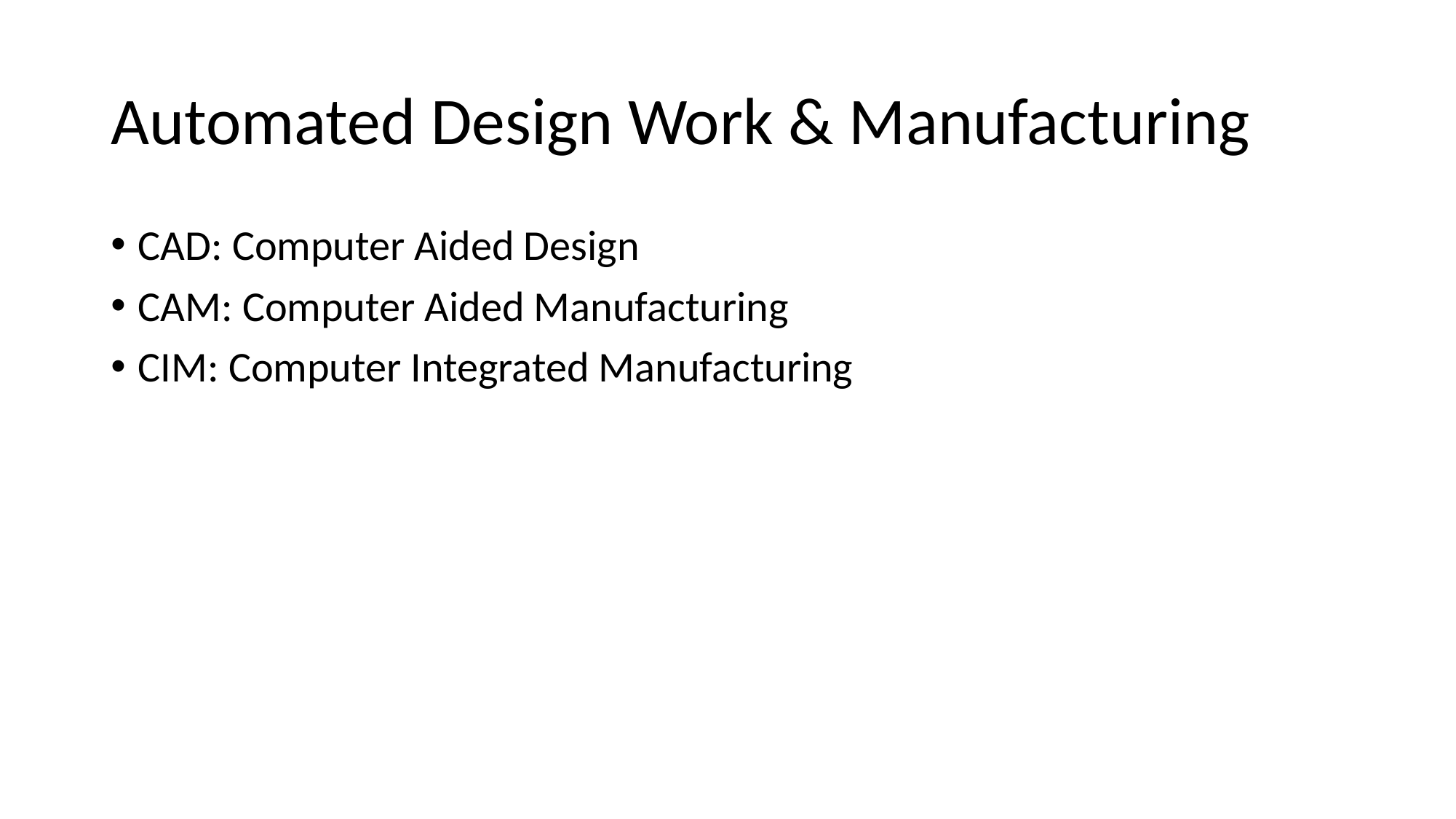

# Automated Design Work & Manufacturing
CAD: Computer Aided Design
CAM: Computer Aided Manufacturing
CIM: Computer Integrated Manufacturing